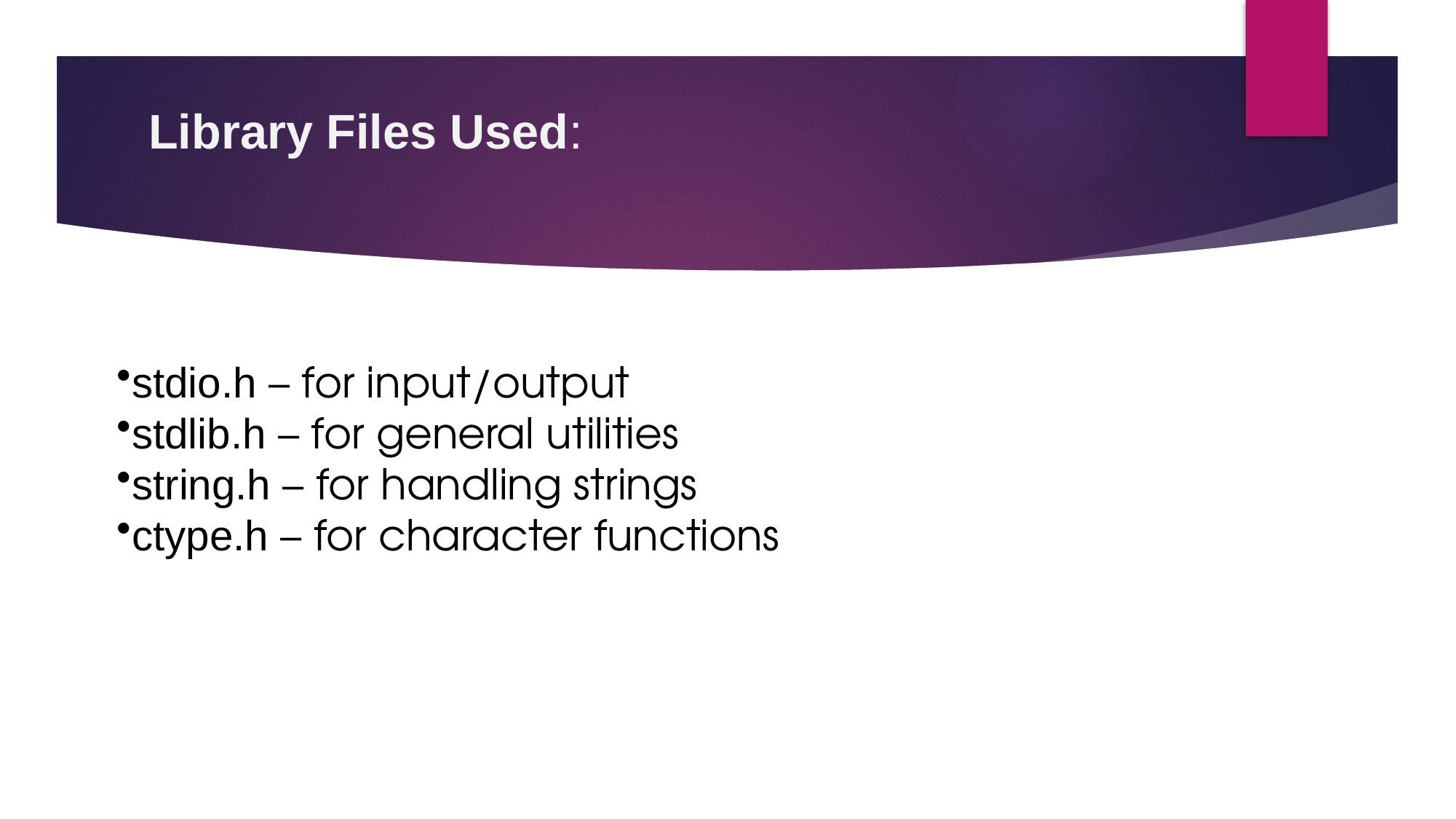

# Library Files Used:

stdio.h – for input/output
stdlib.h – for general utilities
string.h – for handling strings
ctype.h – for character functions